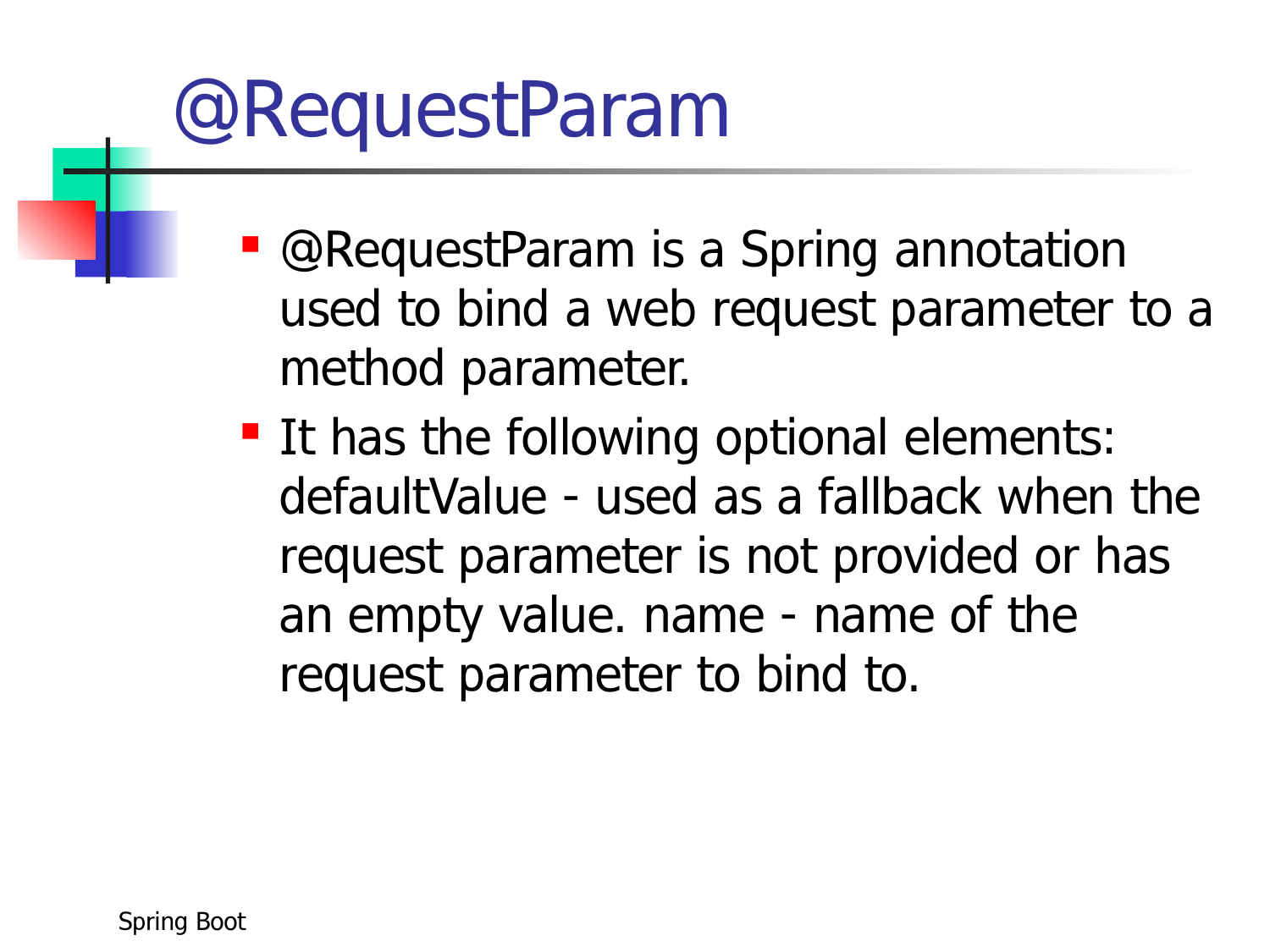

# @RequestParam
@RequestParam is a Spring annotation used to bind a web request parameter to a method parameter.
It has the following optional elements: defaultValue - used as a fallback when the request parameter is not provided or has an empty value. name - name of the request parameter to bind to.
Spring Boot